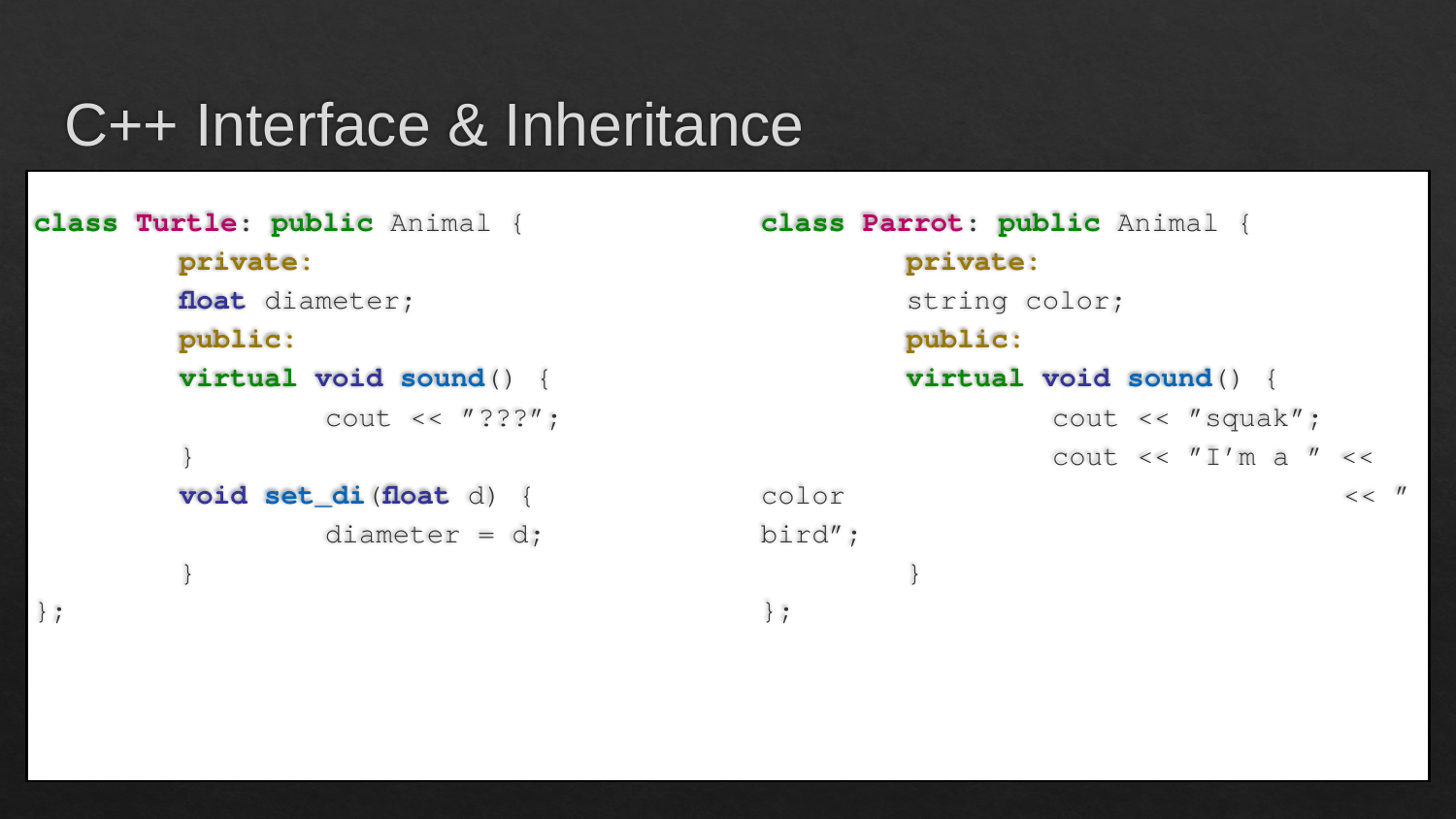

# C++ Interface & Inheritance

class Turtle: public Animal {
	private:
	float diameter;
	public:
	virtual void sound() {
		cout << ”???”;
	}
	void set_di(float d) {
		diameter = d;
	}
};

class Parrot: public Animal {
	private:
	string color;
	public:
	virtual void sound() {
		cout << ”squak”;
		cout << ”I’m a ” << color 				<< ” bird”;
	}
};